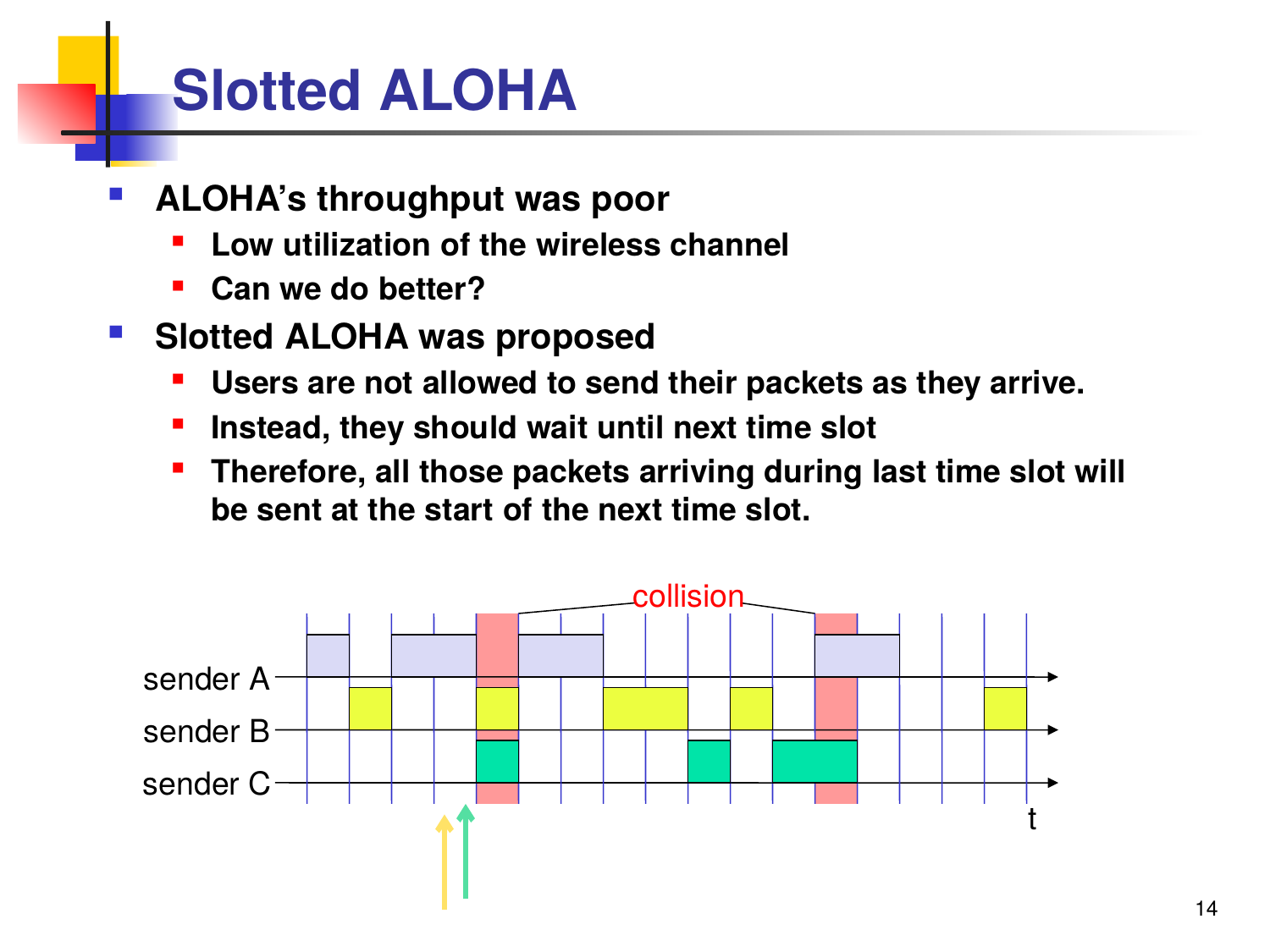

# Slotted ALOHA
ALOHA’s throughput was poor
Low utilization of the wireless channel
Can we do better?
Slotted ALOHA was proposed
Users are not allowed to send their packets as they arrive.
Instead, they should wait until next time slot
Therefore, all those packets arriving during last time slot will be sent at the start of the next time slot.

collision

sender A

sender B

sender C

t
14